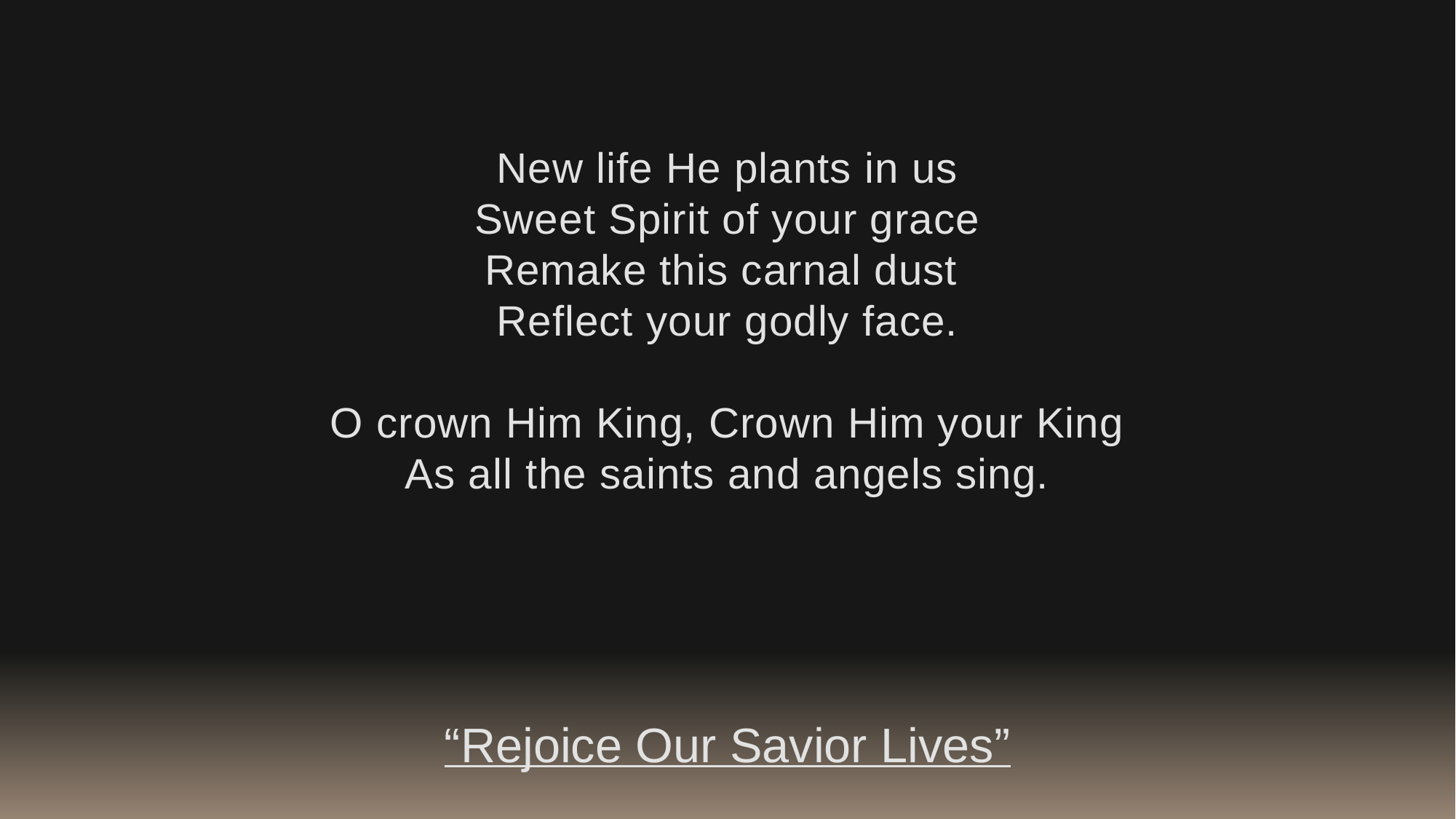

New life He plants in us
Sweet Spirit of your grace
Remake this carnal dust
Reflect your godly face.

O crown Him King, Crown Him your King
As all the saints and angels sing.

“Rejoice Our Savior Lives”